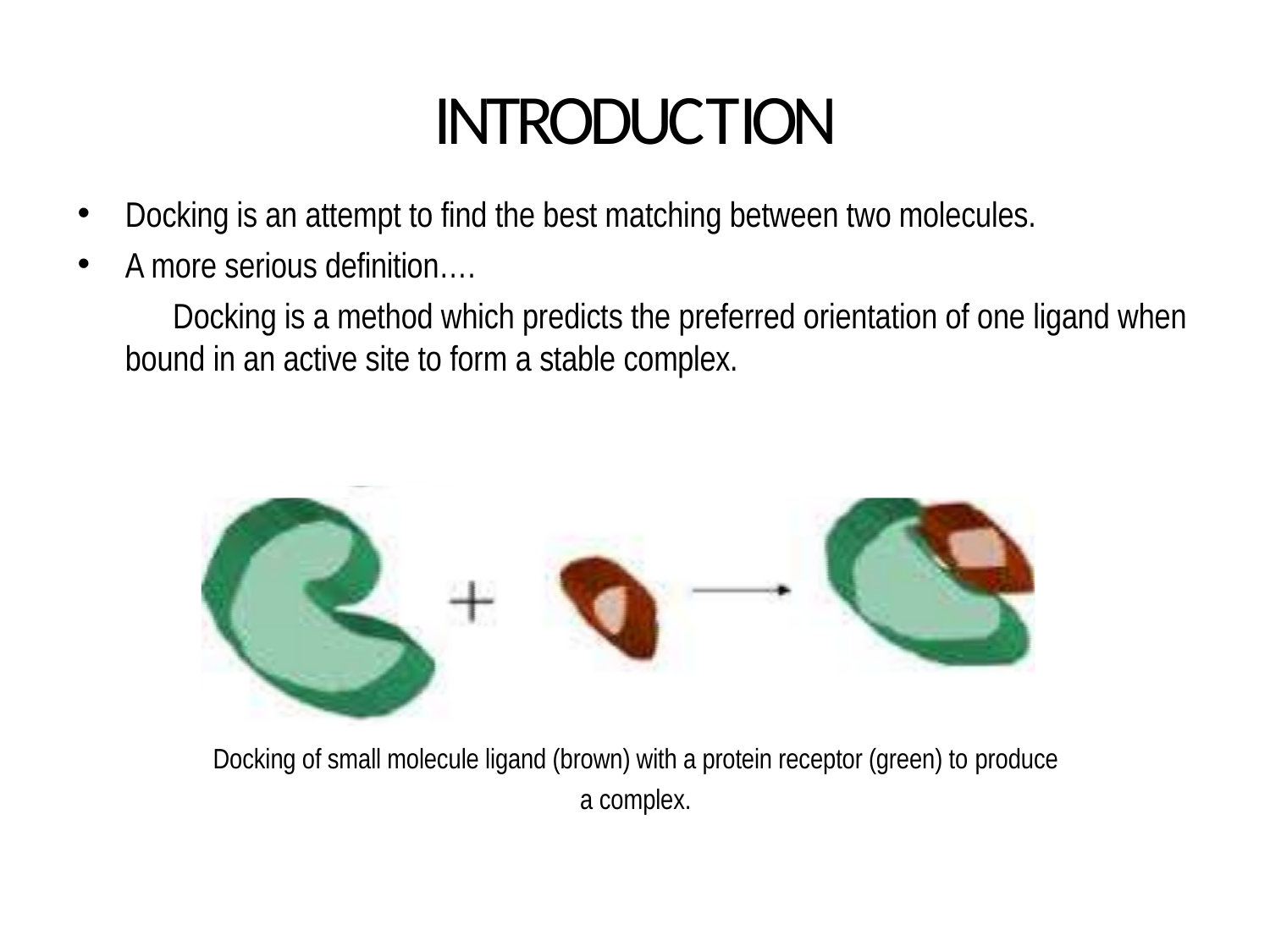

# INTRODUCTION
Docking is an attempt to find the best matching between two molecules.
A more serious definition….
Docking is a method which predicts the preferred orientation of one ligand when
bound in an active site to form a stable complex.

Docking of small molecule ligand (brown) with a protein receptor (green) to produce
a complex.